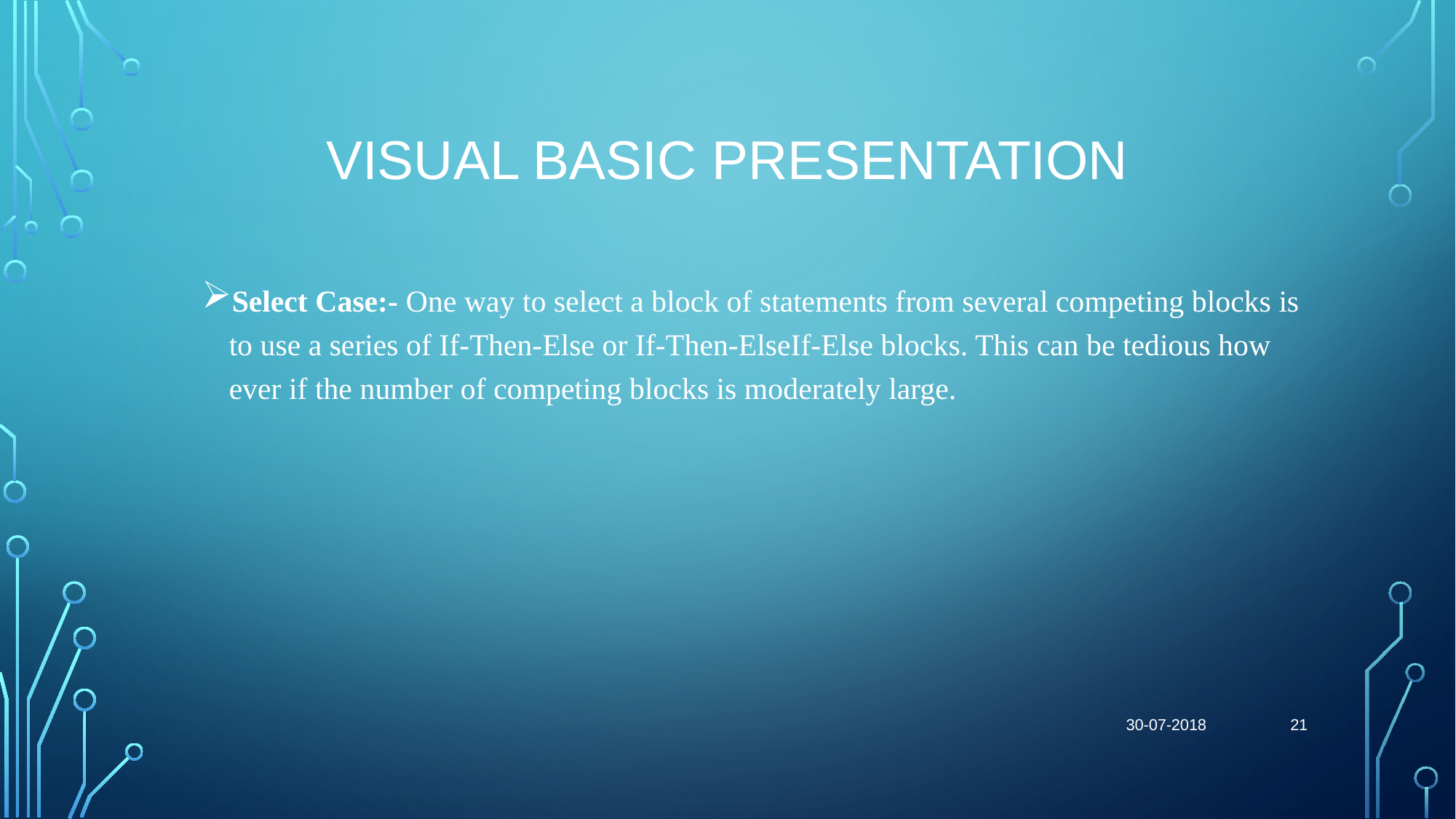

# Visual Basic Presentation
Select Case:- One way to select a block of statements from several competing blocks is to use a series of If-Then-Else or If-Then-ElseIf-Else blocks. This can be tedious how ever if the number of competing blocks is moderately large.

21
30-07-2018